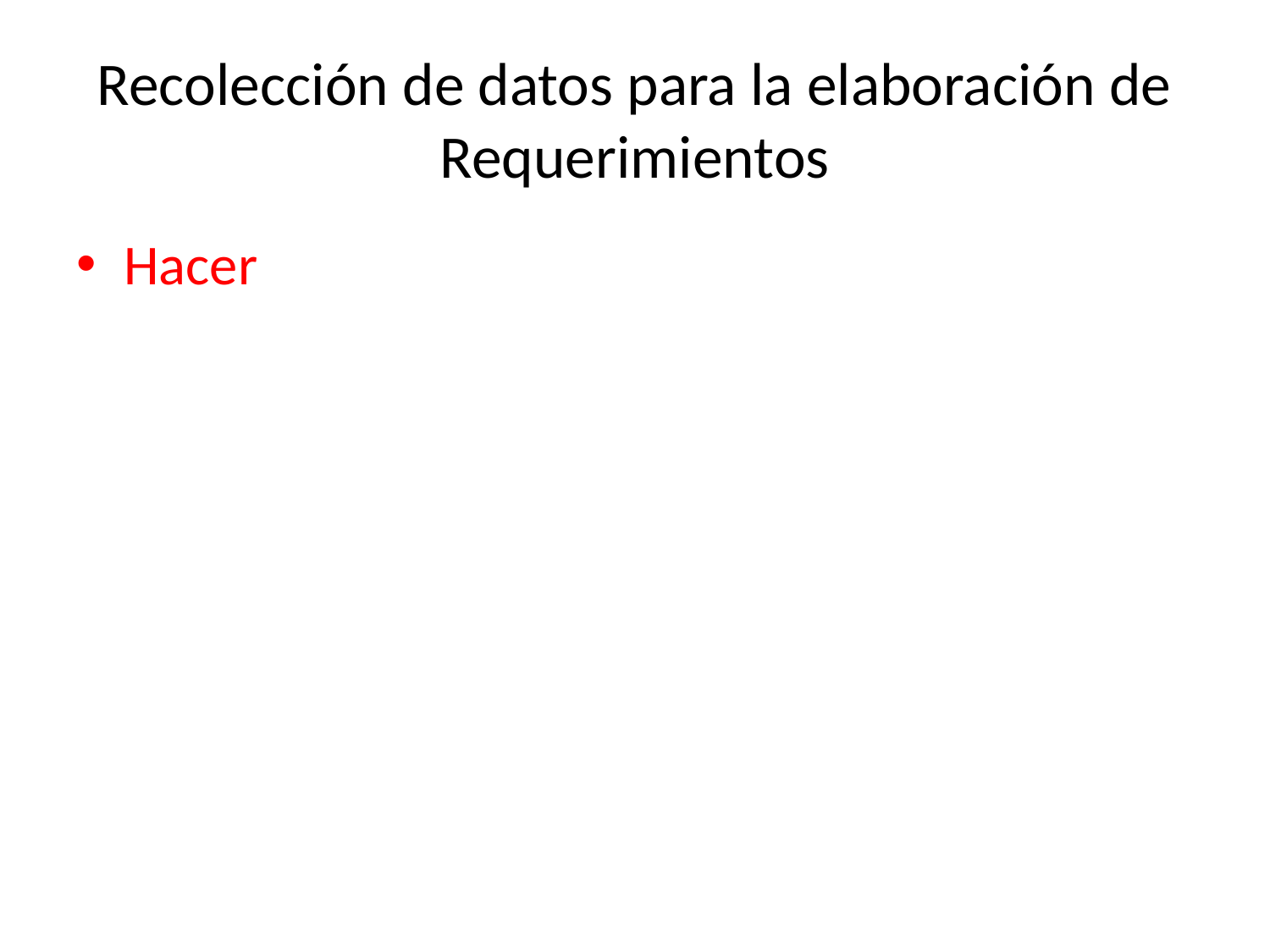

# Recolección de datos para la elaboración de Requerimientos
Hacer